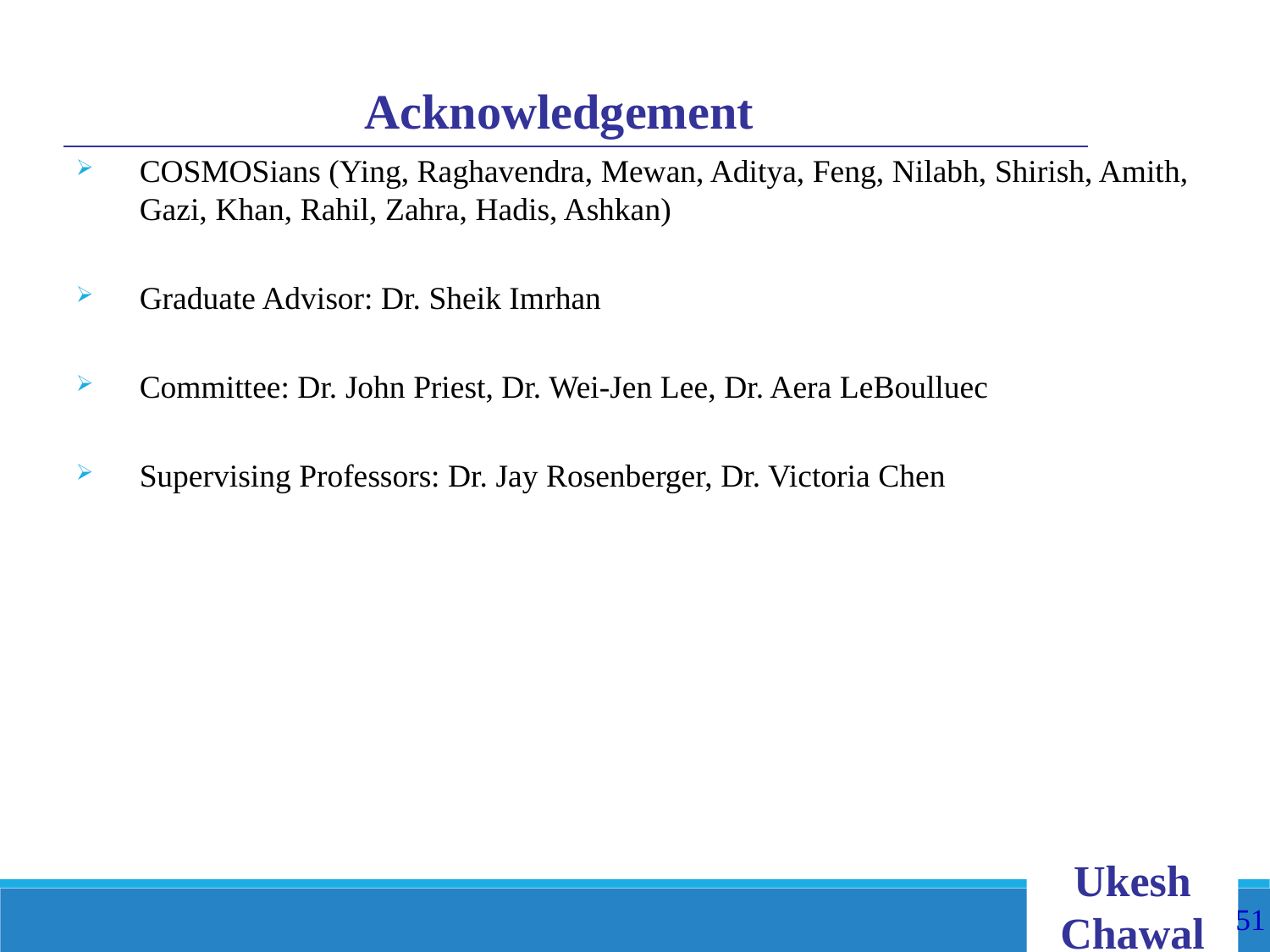

Acknowledgement
COSMOSians (Ying, Raghavendra, Mewan, Aditya, Feng, Nilabh, Shirish, Amith, Gazi, Khan, Rahil, Zahra, Hadis, Ashkan)

Graduate Advisor: Dr. Sheik Imrhan

Committee: Dr. John Priest, Dr. Wei-Jen Lee, Dr. Aera LeBoulluec

Supervising Professors: Dr. Jay Rosenberger, Dr. Victoria Chen

Ukesh Chawal
51